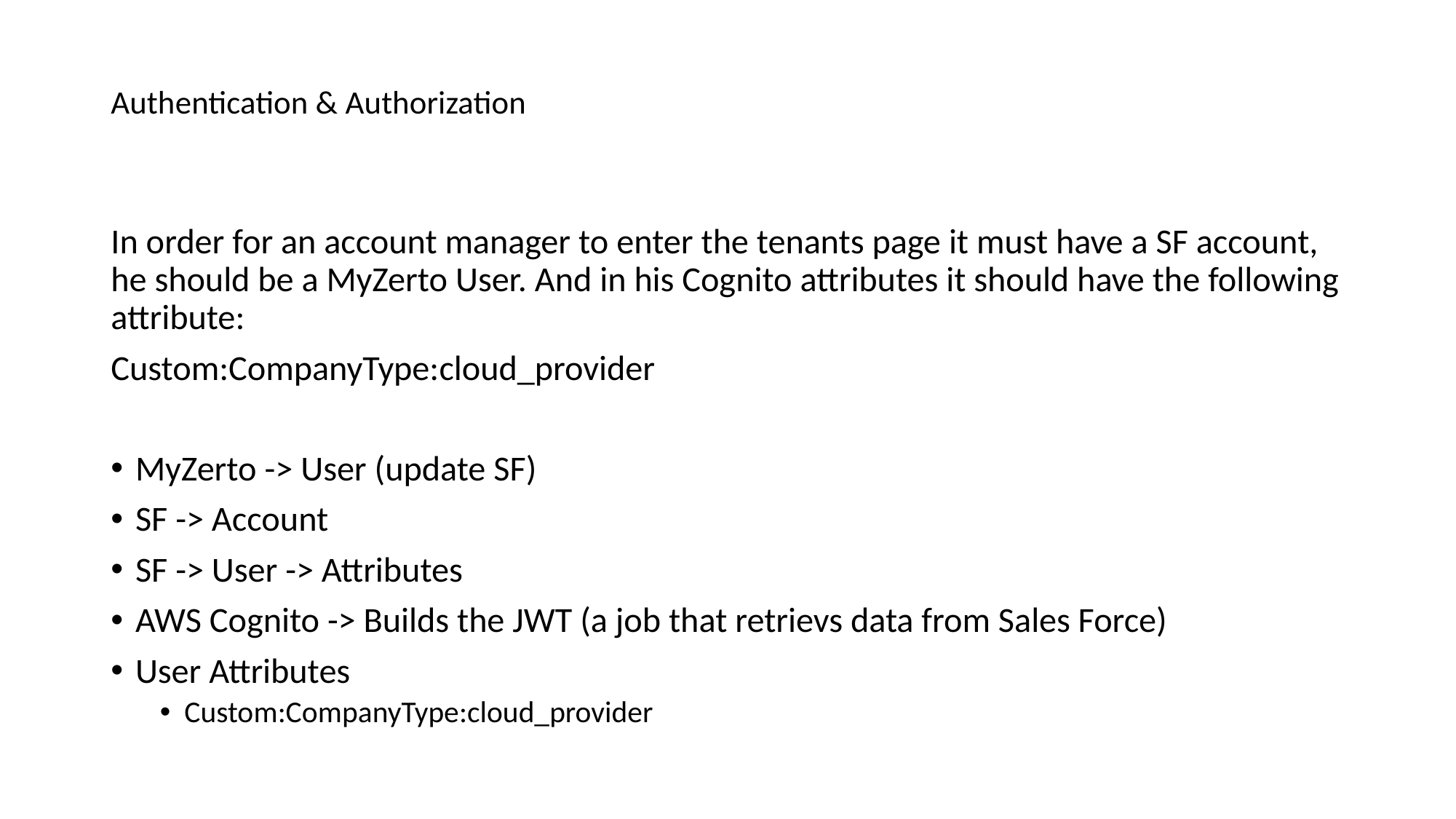

# Authentication & Authorization
In order for an account manager to enter the tenants page it must have a SF account, he should be a MyZerto User. And in his Cognito attributes it should have the following attribute:
Custom:CompanyType:cloud_provider

MyZerto -> User (update SF)
SF -> Account
SF -> User -> Attributes
AWS Cognito -> Builds the JWT (a job that retrievs data from Sales Force)
User Attributes
Custom:CompanyType:cloud_provider